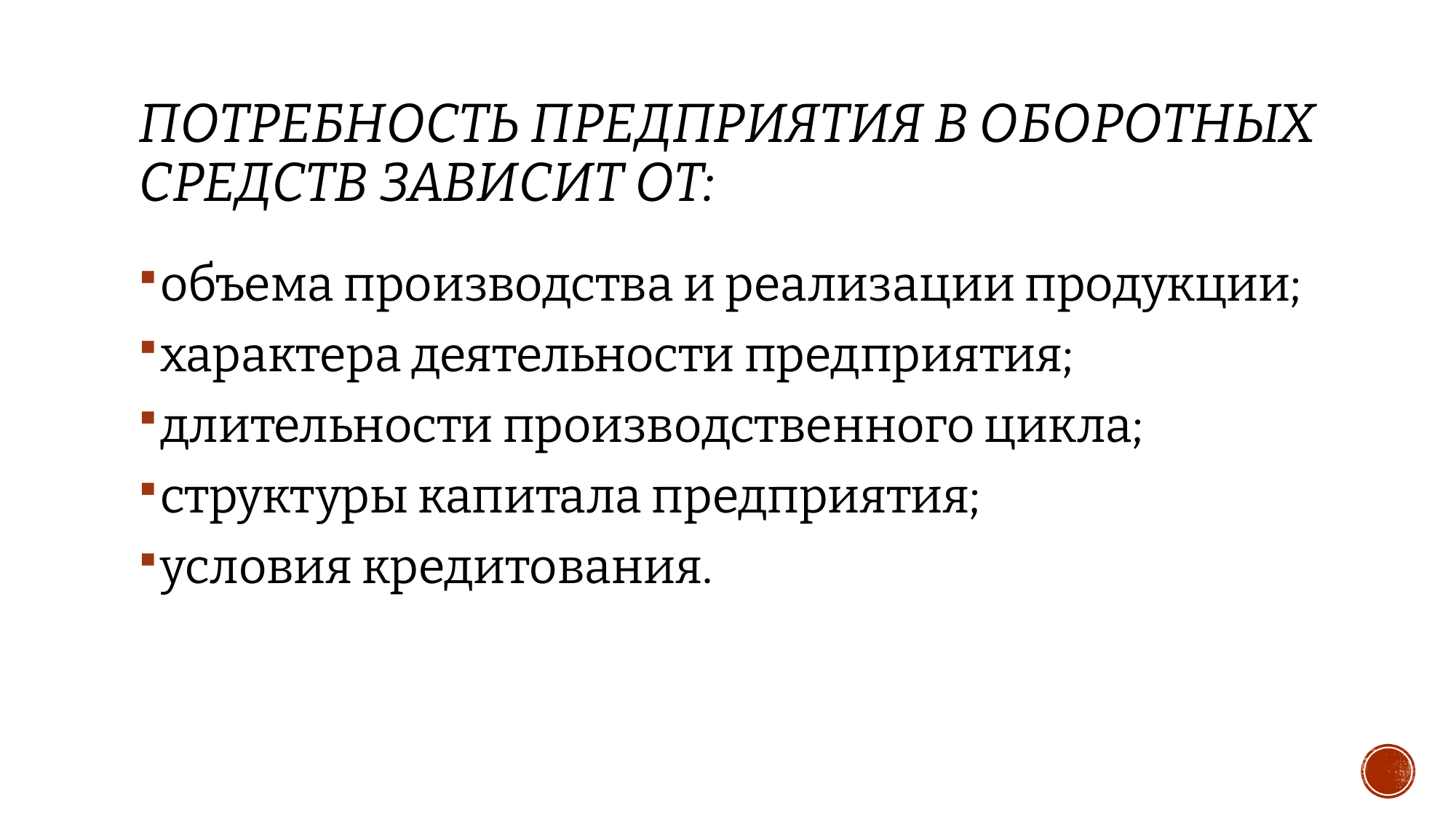

# Потребность предприятия в оборотных средств зависит от:
объема производства и реализации продукции;
характера деятельности предприятия;
длительности производственного цикла;
структуры капитала предприятия;
условия кредитования.